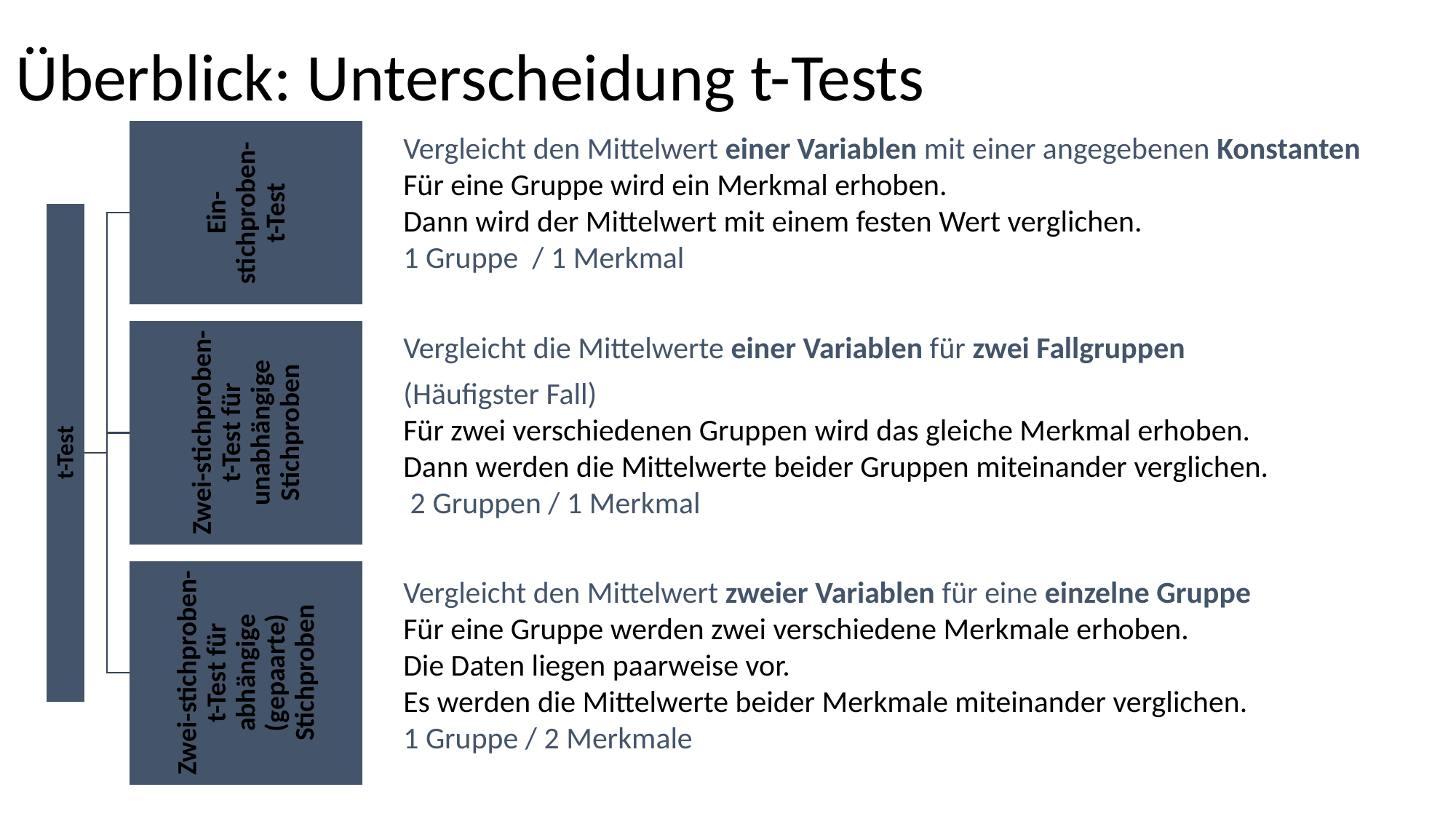

# Überblick: Unterscheidung t-Tests

t-Test
Ein-stichproben-
t-Test
Zwei-stichproben-
t-Test für unabhängige Stichproben
Zwei-stichproben-
t-Test für abhängige (gepaarte) Stichproben
Vergleicht den Mittelwert einer Variablen mit einer angegebenen Konstanten
Für eine Gruppe wird ein Merkmal erhoben.
Dann wird der Mittelwert mit einem festen Wert verglichen.
1 Gruppe  / 1 Merkmal
Vergleicht die Mittelwerte einer Variablen für zwei Fallgruppen
(Häufigster Fall)
Für zwei verschiedenen Gruppen wird das gleiche Merkmal erhoben.
Dann werden die Mittelwerte beider Gruppen miteinander verglichen.
 2 Gruppen / 1 Merkmal
Vergleicht den Mittelwert zweier Variablen für eine einzelne Gruppe
Für eine Gruppe werden zwei verschiedene Merkmale erhoben.
Die Daten liegen paarweise vor.
Es werden die Mittelwerte beider Merkmale miteinander verglichen.
1 Gruppe / 2 Merkmale